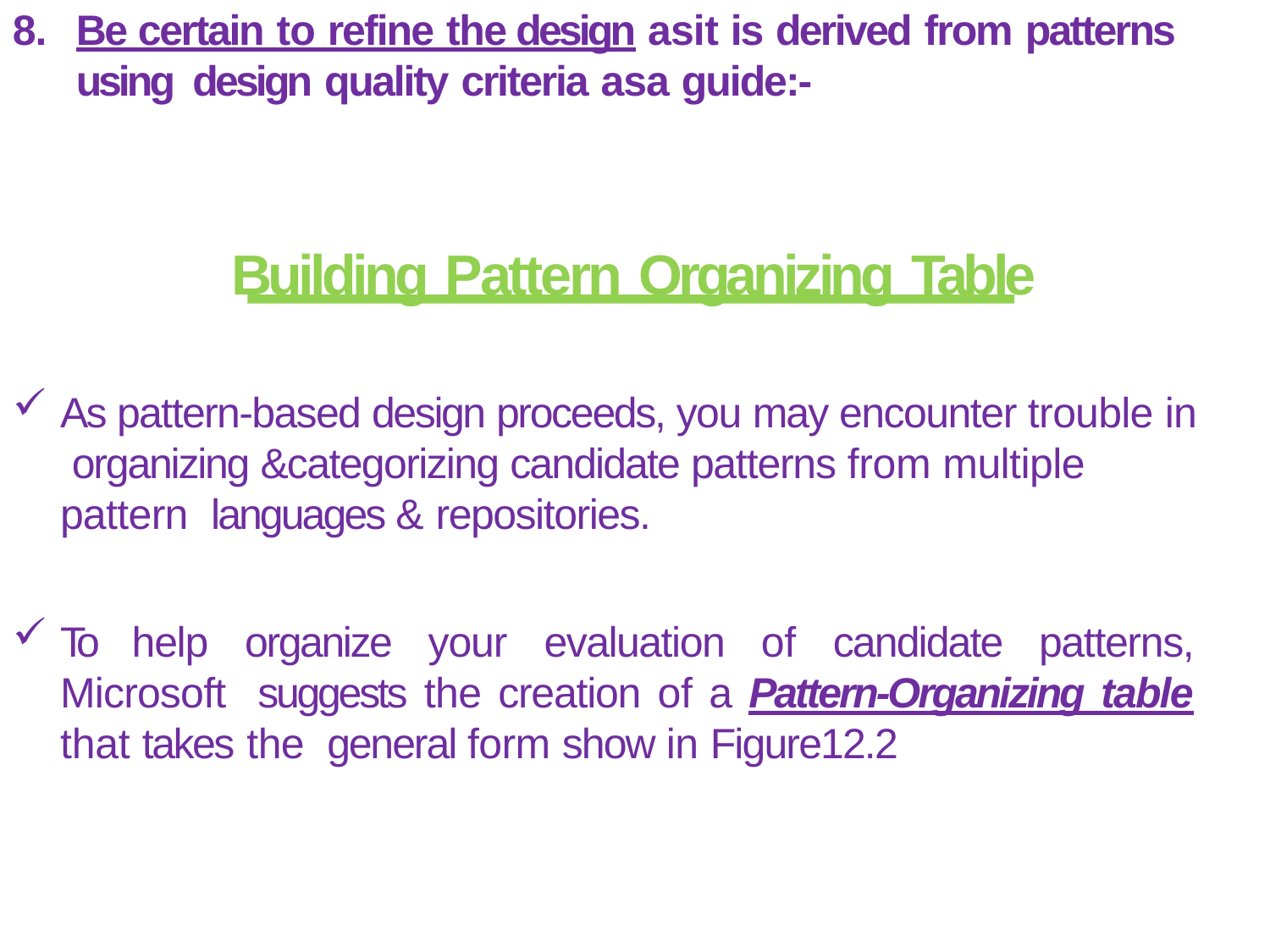

# 8.	Be certain to refine the design asit is derived from patterns using  design quality criteria asa guide:-
Building Pattern Organizing Table

As pattern-based design proceeds, you may encounter trouble in  organizing &categorizing candidate patterns from multiple pattern  languages & repositories.

To help organize your evaluation of candidate patterns, Microsoft  suggests the creation of a Pattern-Organizing table that takes the  general form show in Figure12.2